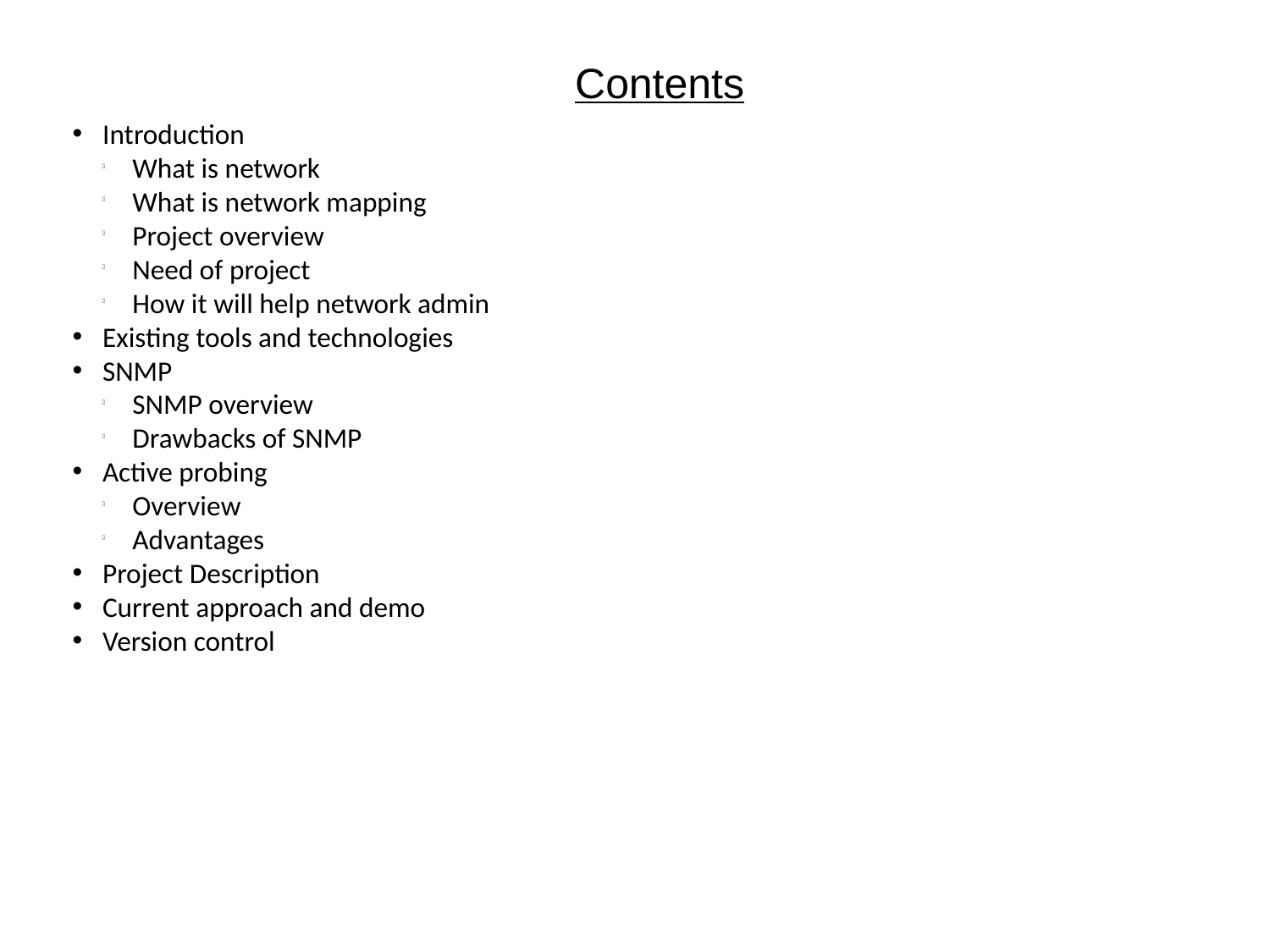

Contents
Introduction
What is network
What is network mapping
Project overview
Need of project
How it will help network admin
Existing tools and technologies
SNMP
SNMP overview
Drawbacks of SNMP
Active probing
Overview
Advantages
Project Description
Current approach and demo
Version control